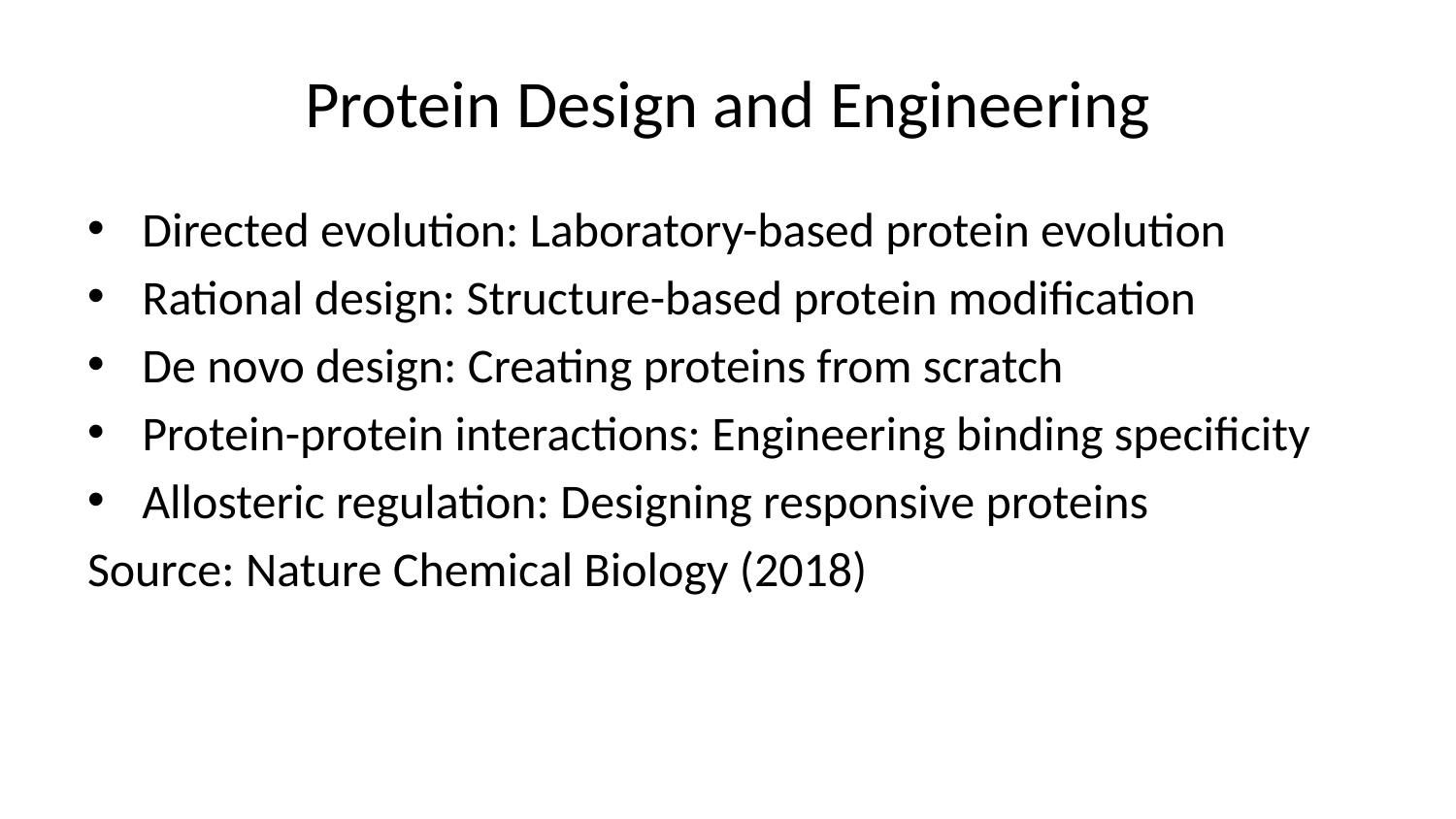

# Protein Design and Engineering
Directed evolution: Laboratory-based protein evolution
Rational design: Structure-based protein modification
De novo design: Creating proteins from scratch
Protein-protein interactions: Engineering binding specificity
Allosteric regulation: Designing responsive proteins
Source: Nature Chemical Biology (2018)